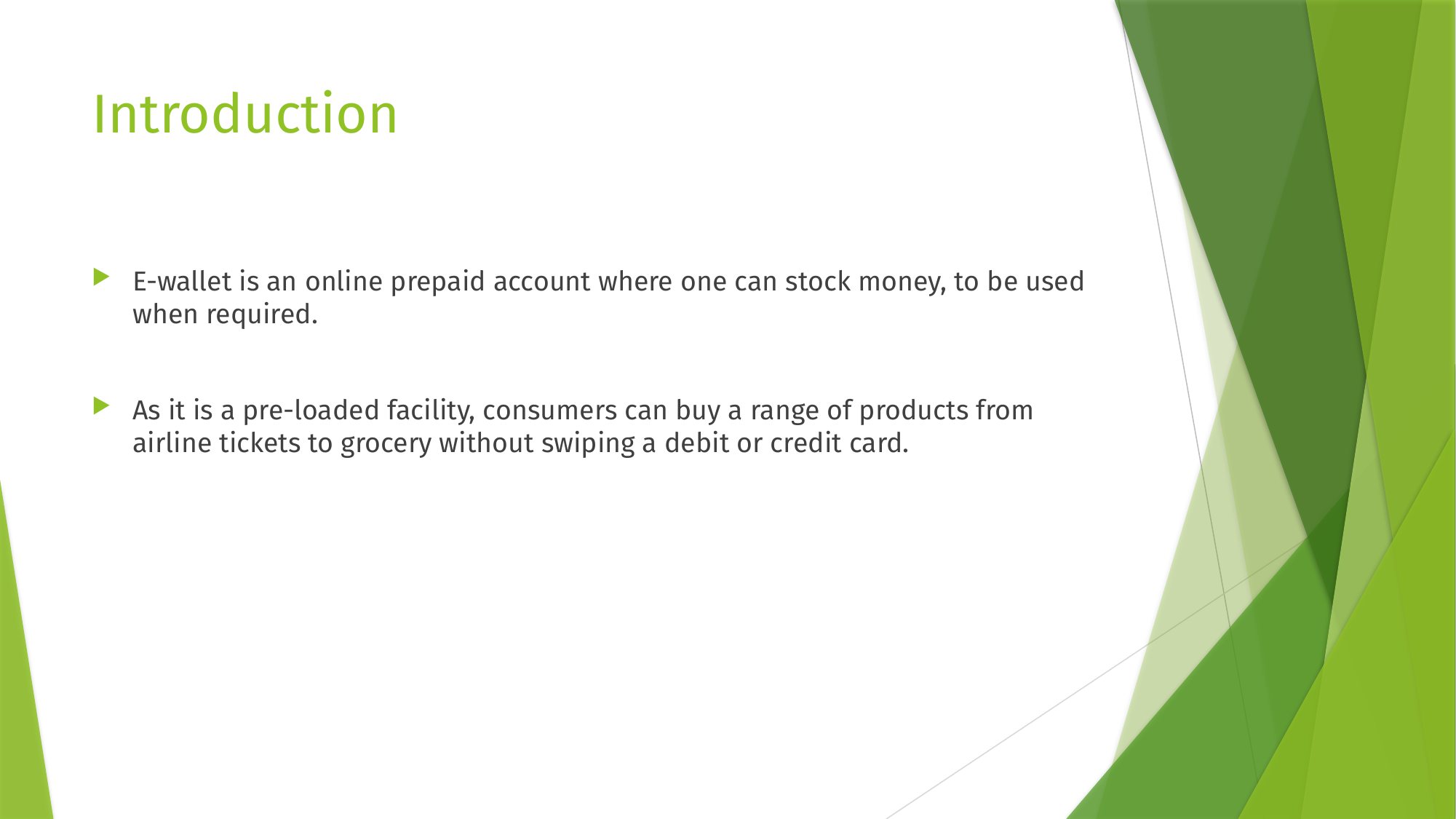

# Introduction
E-wallet is an online prepaid account where one can stock money, to be used when required.

As it is a pre-loaded facility, consumers can buy a range of products from airline tickets to grocery without swiping a debit or credit card.